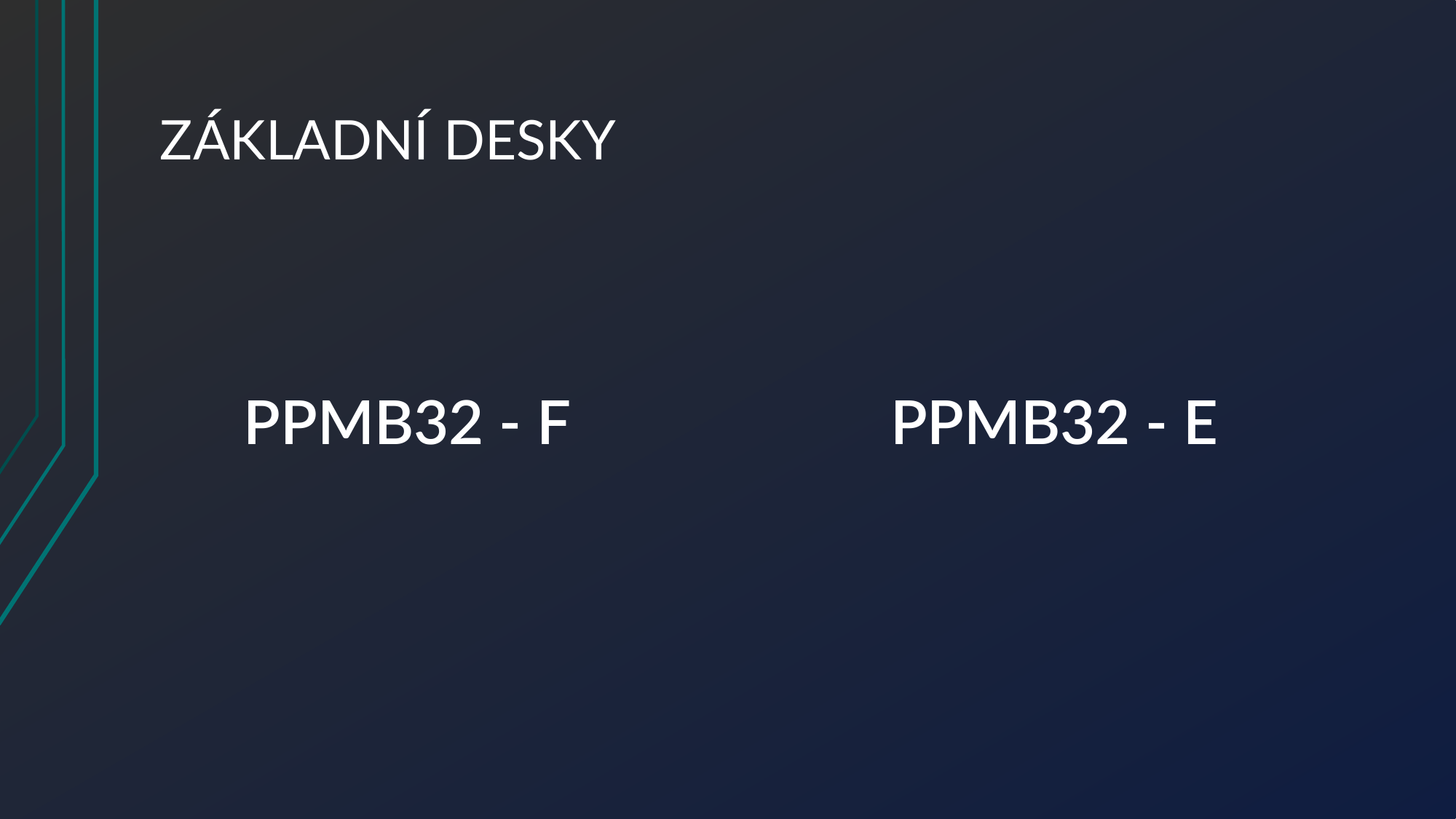

# Základní desky
PPMB32 - F
PPMB32 - E